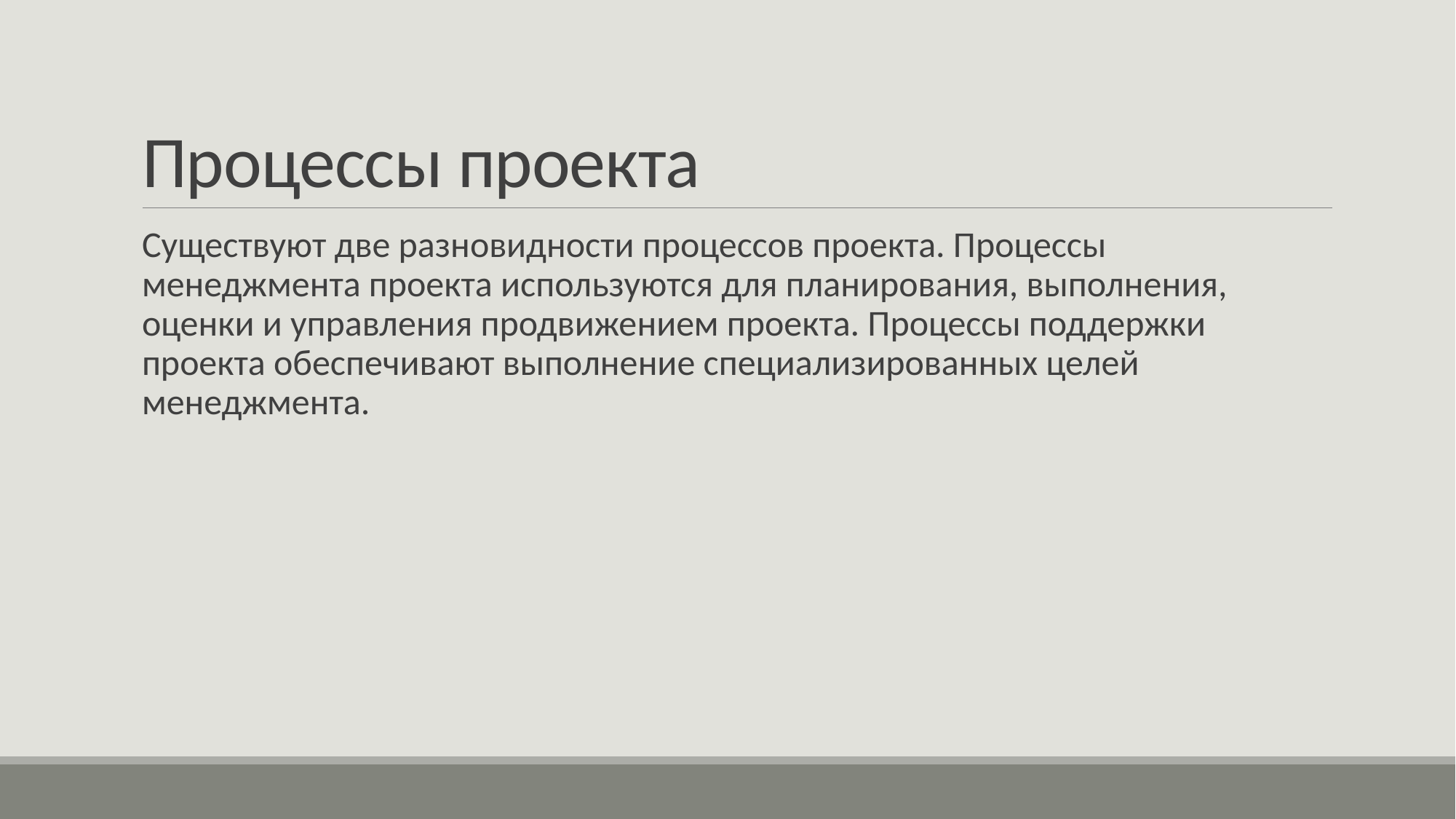

# Процессы проекта
Существуют две разновидности процессов проекта. Процессы менеджмента проекта используются для планирования, выполнения, оценки и управления продвижением проекта. Процессы поддержки проекта обеспечивают выполнение специализированных целей менеджмента.